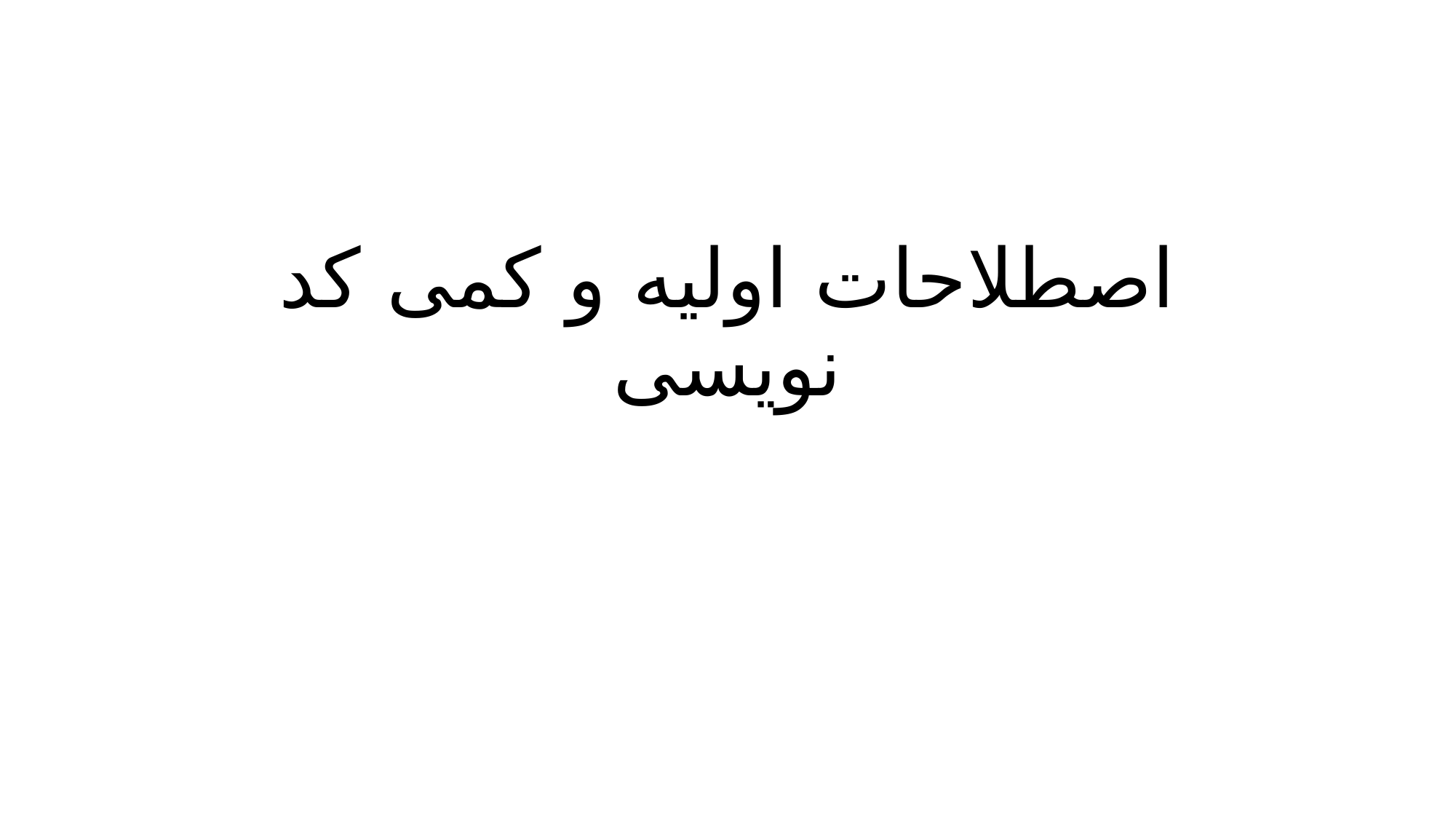

# اصطلاحات اولیه و کمی کد نویسی